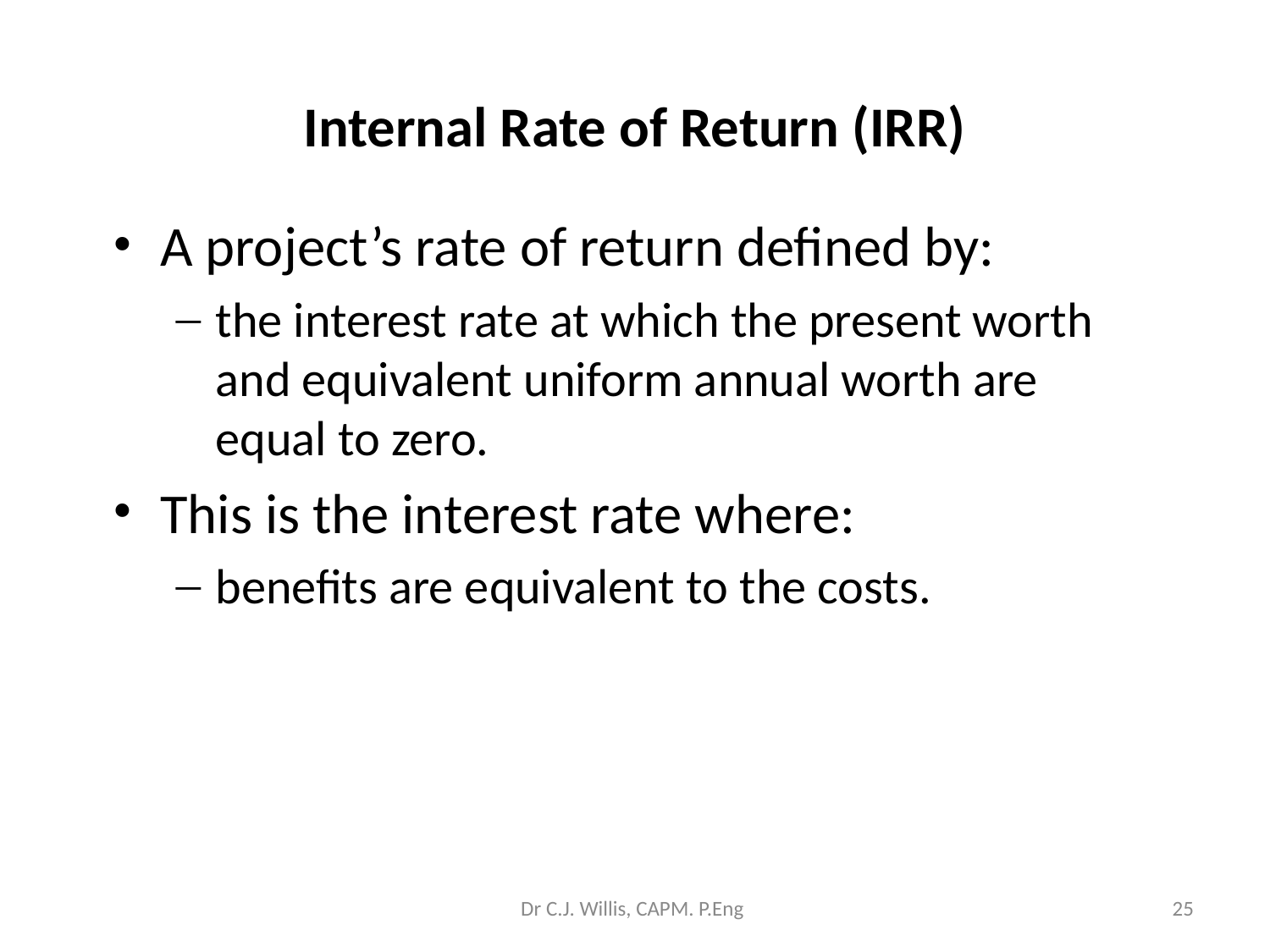

# Internal Rate of Return (IRR)
A project’s rate of return defined by:
the interest rate at which the present worth and equivalent uniform annual worth are equal to zero.
This is the interest rate where:
benefits are equivalent to the costs.
Dr C.J. Willis, CAPM. P.Eng
25